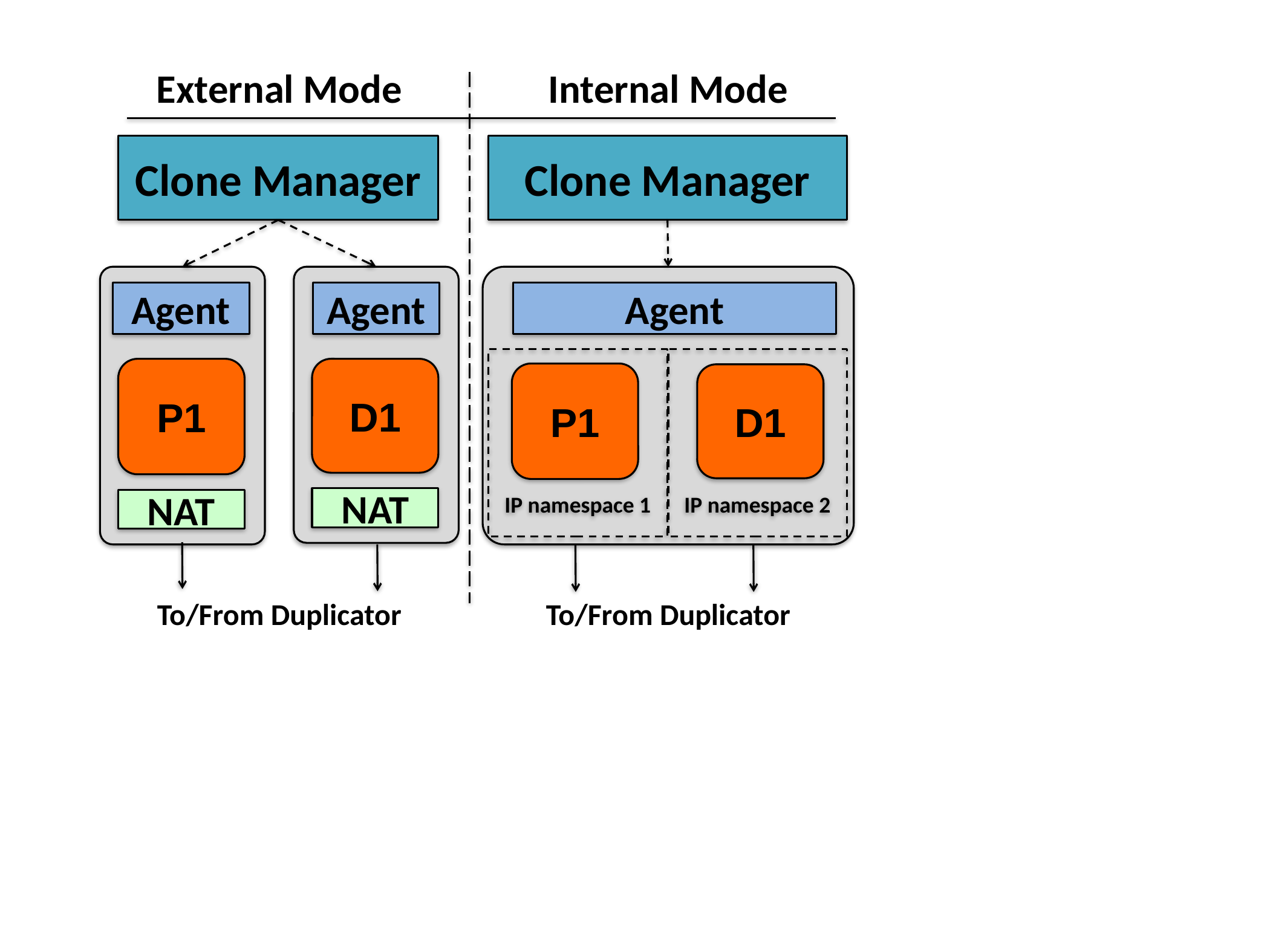

External Mode
Internal Mode
Clone Manager

Agent
Agent
P1
D1
NAT
NAT
To/From Duplicator
Clone Manager

Agent
P1
D1
To/From Duplicator

IP namespace 1

IP namespace 2